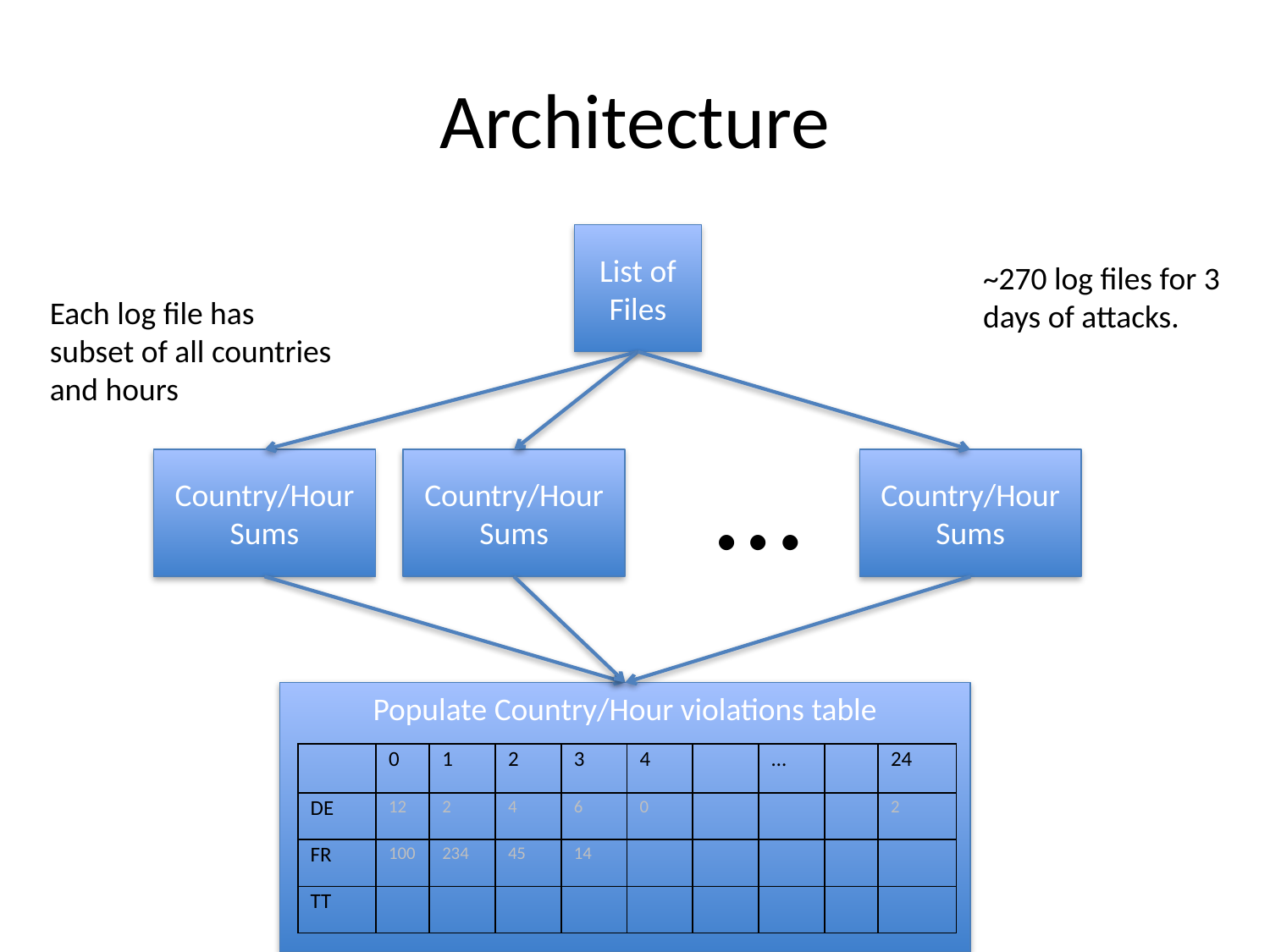

# Architecture
List of Files
~270 log files for 3 days of attacks.
Each log file has subset of all countries and hours
…
Country/Hour Sums
Country/Hour Sums
Country/Hour Sums
Populate Country/Hour violations table
|  | 0 | 1 | 2 | 3 | 4 |  | … |  | 24 |
| --- | --- | --- | --- | --- | --- | --- | --- | --- | --- |
| DE | 12 | 2 | 4 | 6 | 0 |  |  |  | 2 |
| FR | 100 | 234 | 45 | 14 |  |  |  |  |  |
| TT |  |  |  |  |  |  |  |  |  |